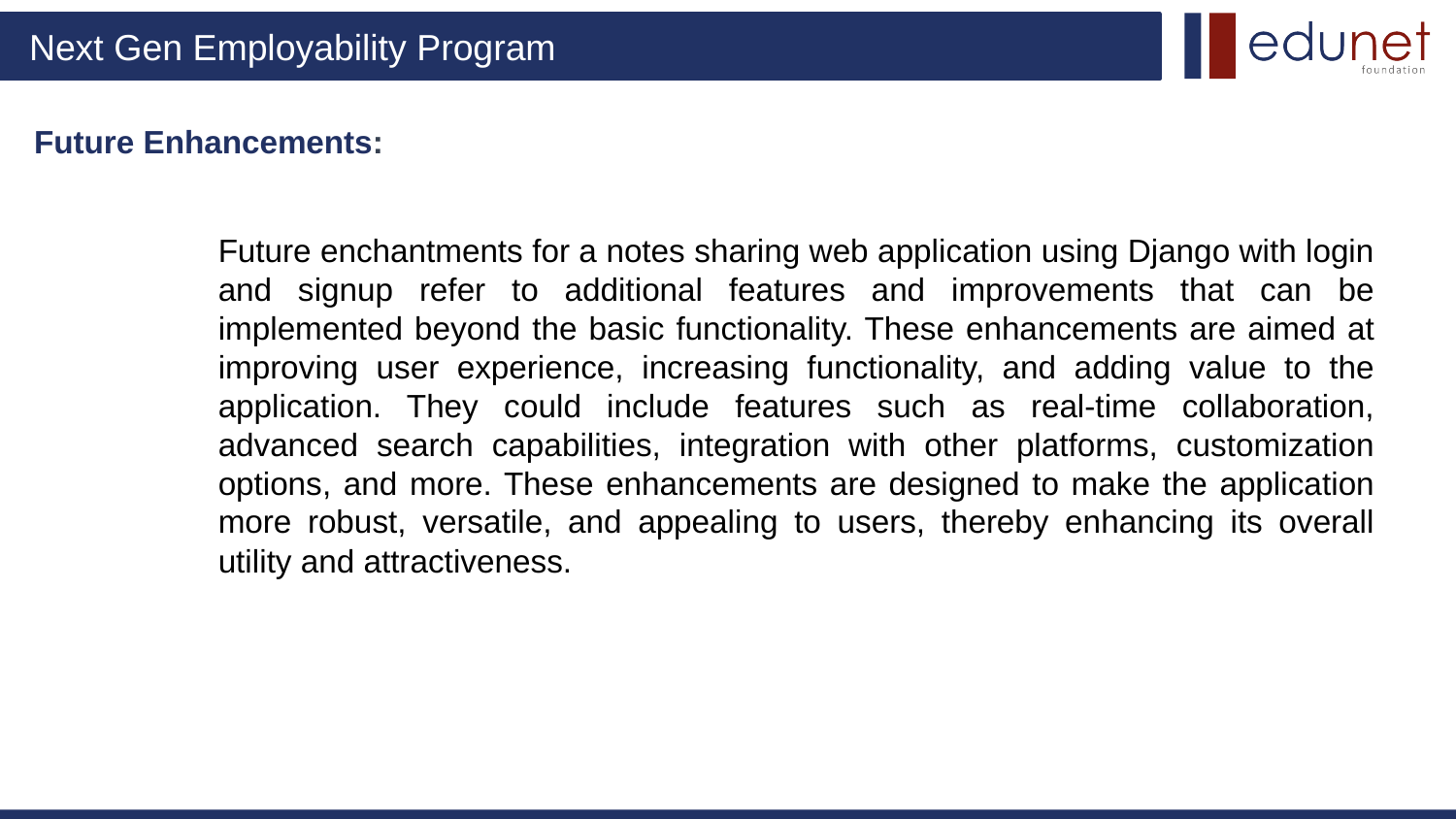

# Future Enhancements:
Future enchantments for a notes sharing web application using Django with login and signup refer to additional features and improvements that can be implemented beyond the basic functionality. These enhancements are aimed at improving user experience, increasing functionality, and adding value to the application. They could include features such as real-time collaboration, advanced search capabilities, integration with other platforms, customization options, and more. These enhancements are designed to make the application more robust, versatile, and appealing to users, thereby enhancing its overall utility and attractiveness.